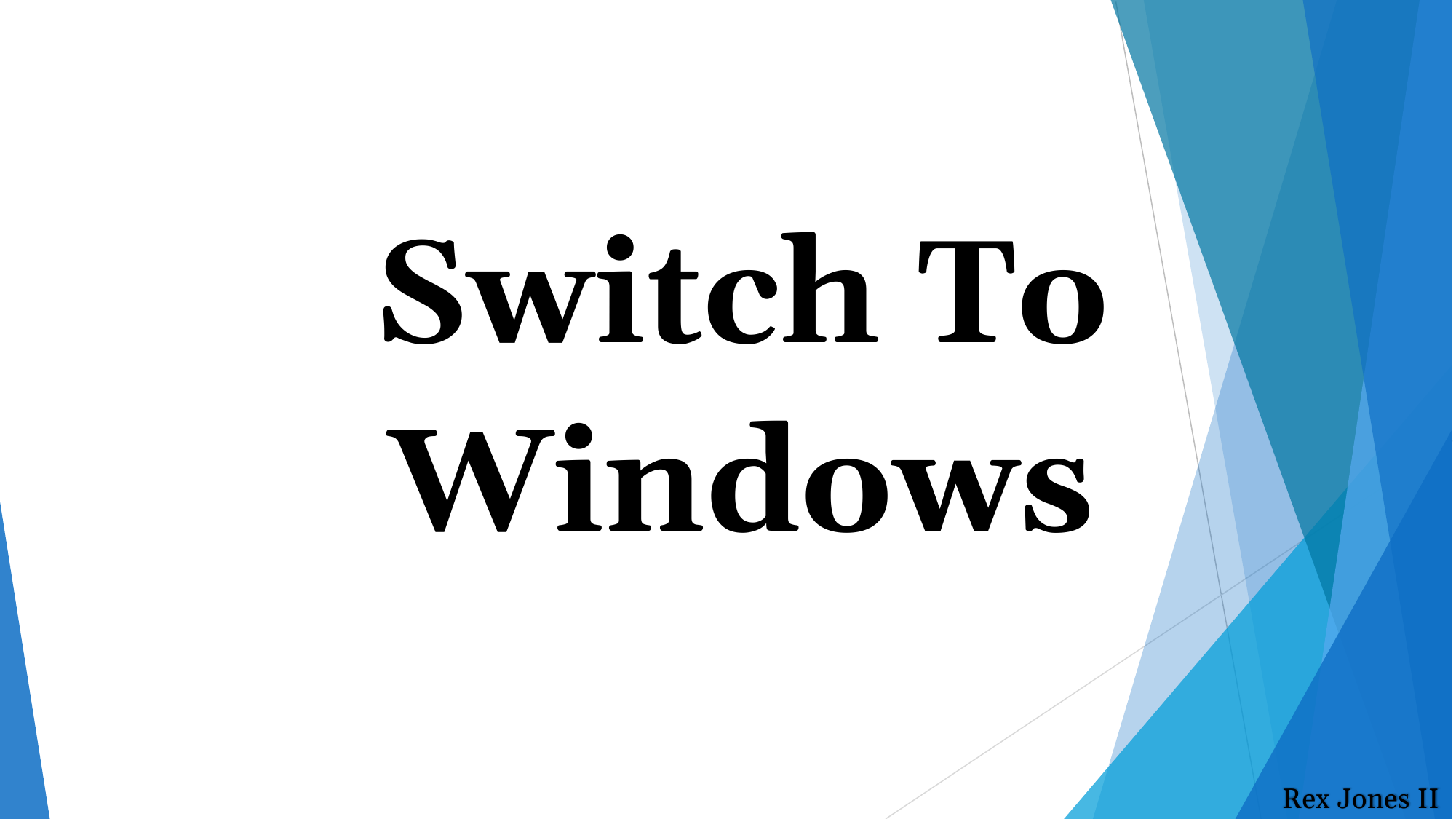

# Switch To  Windows
Rex Jones II